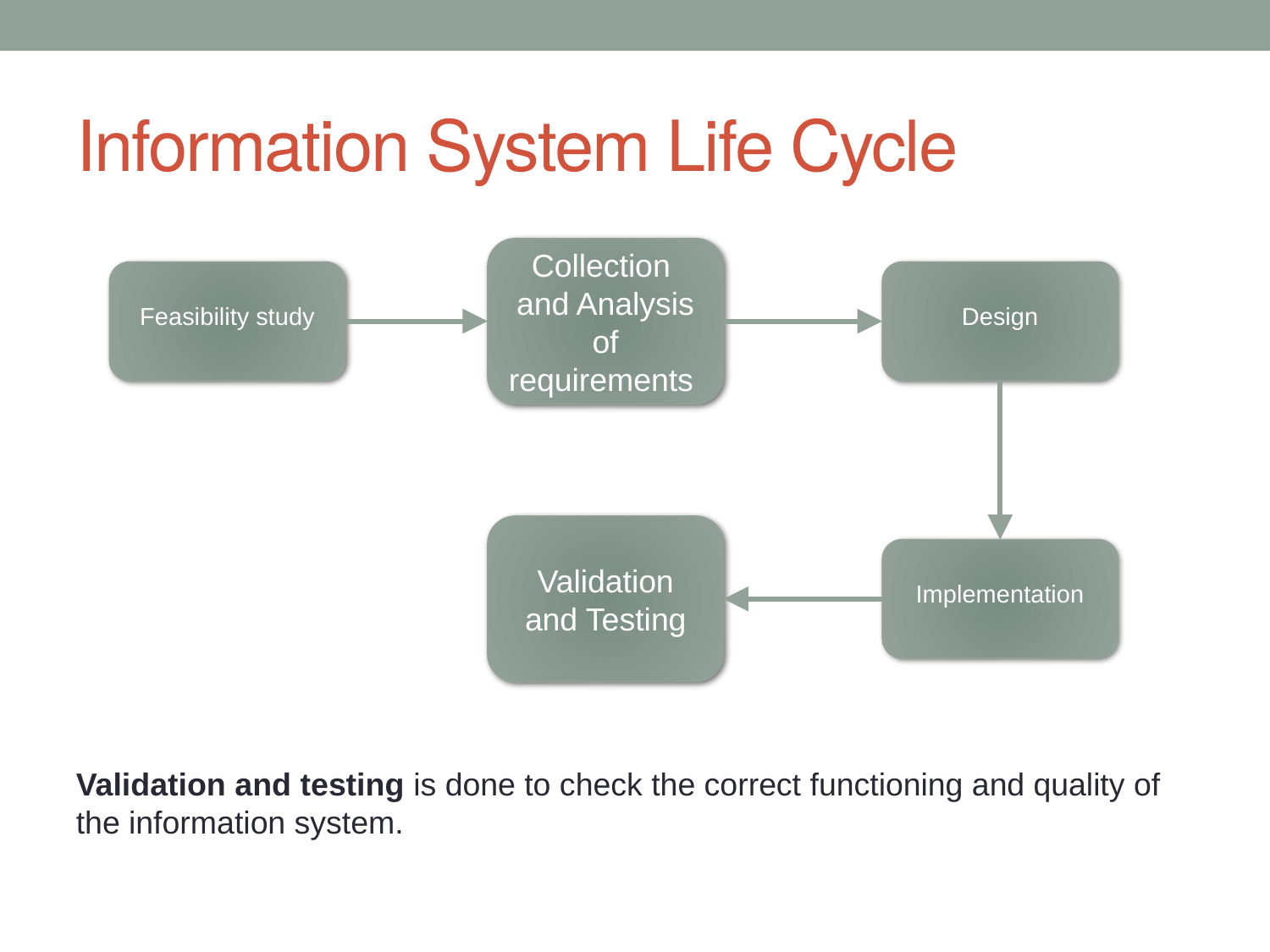

# Information System Life Cycle
Collection  and Analysis of requirements
Feasibility study
Design
Implementation
Validation and Testing
Validation and testing is done to check the correct functioning and quality of the information system.